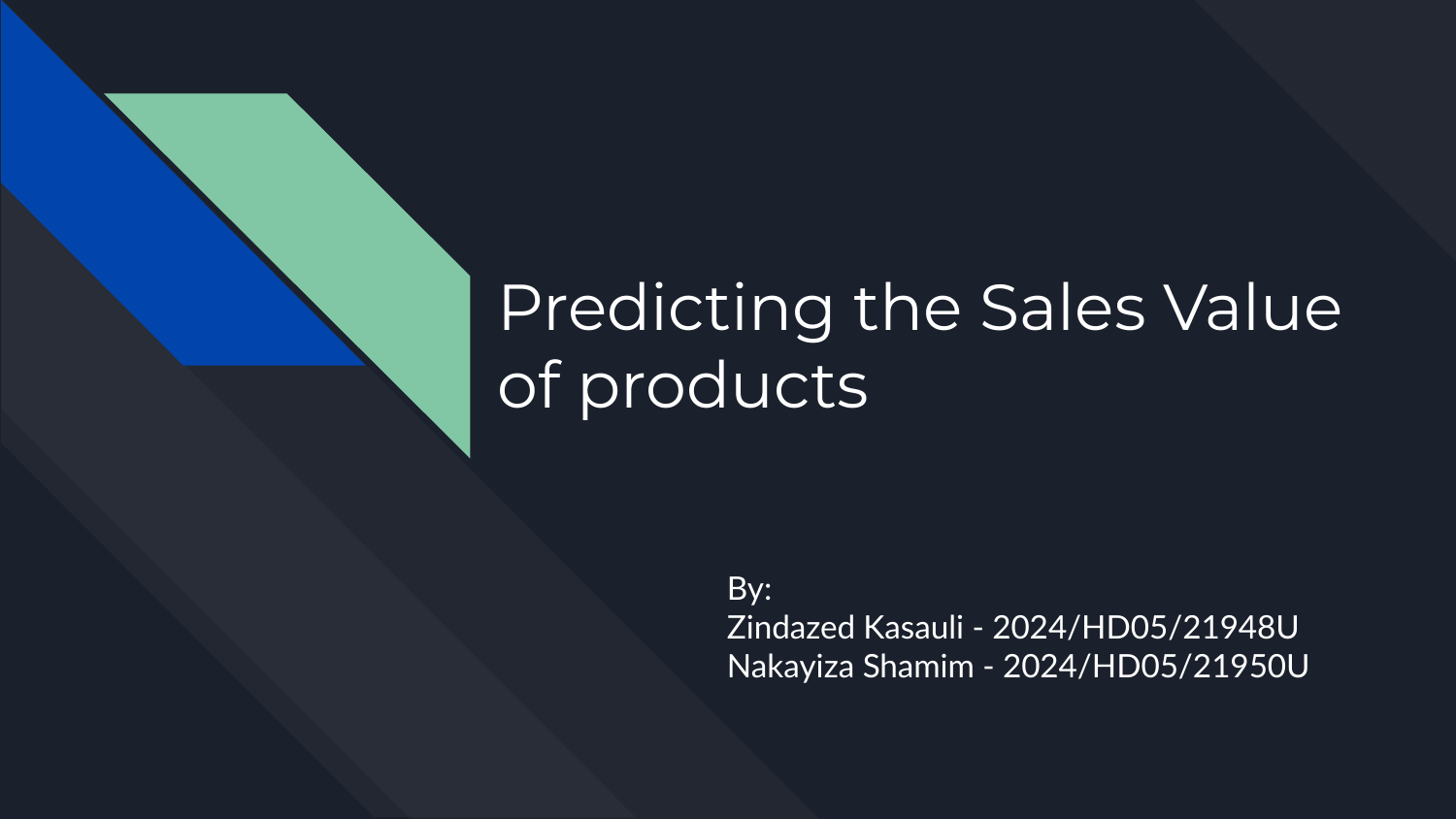

# Predicting the Sales Value of products
By:
Zindazed Kasauli - 2024/HD05/21948U
Nakayiza Shamim - 2024/HD05/21950U